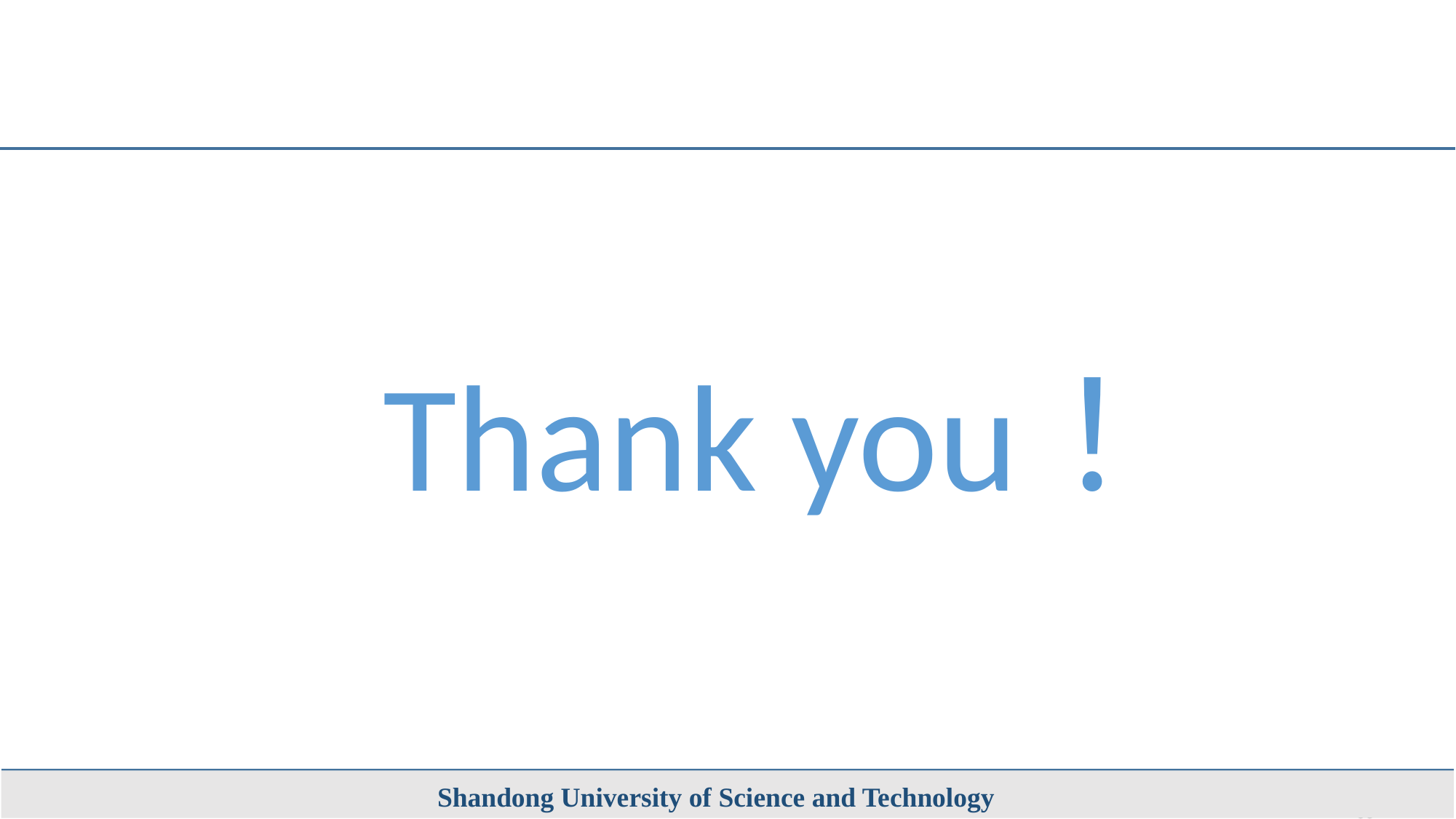

Thank you！
63

Shandong University of Science and Technology
63
63